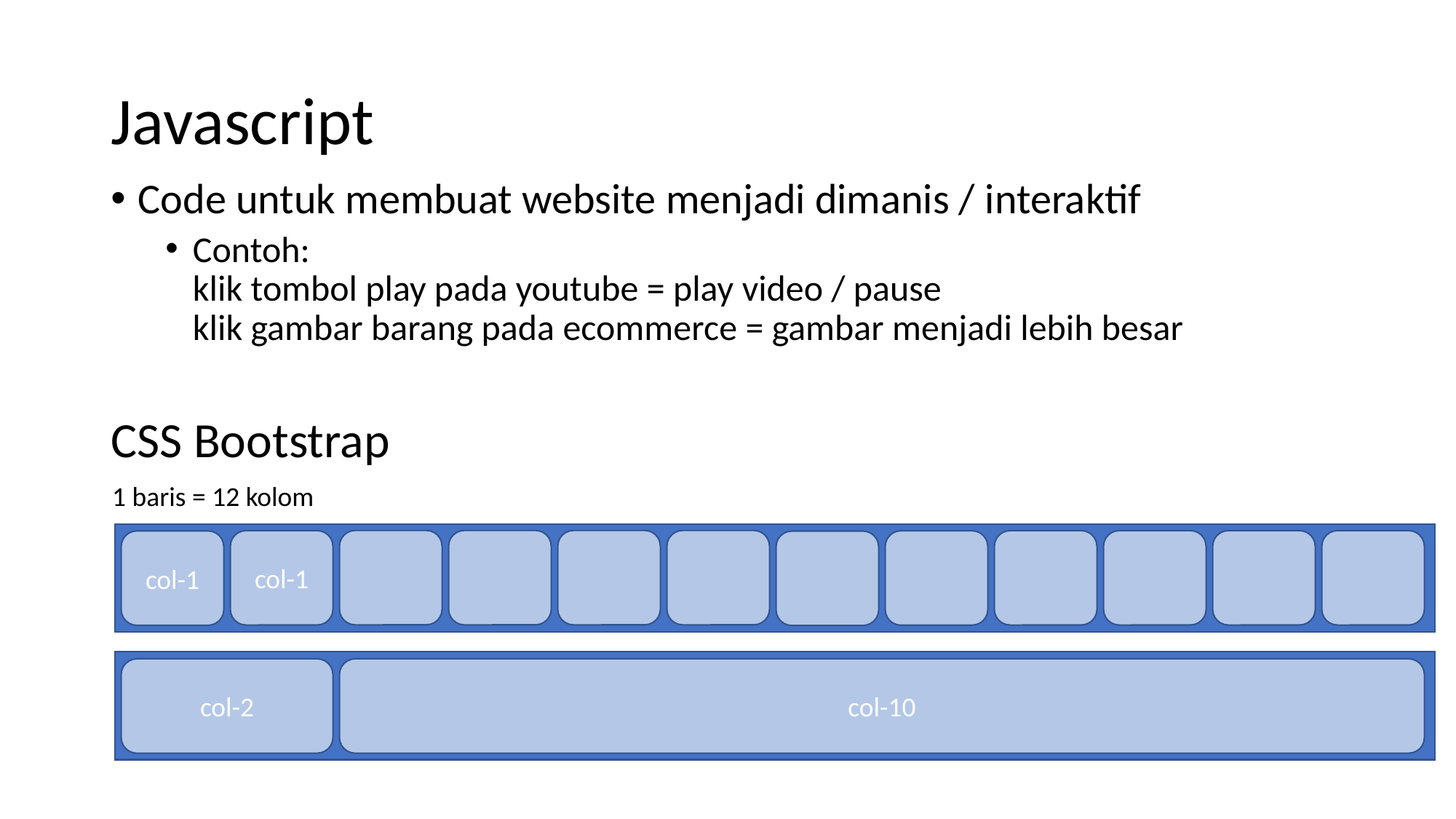

# Javascript
Code untuk membuat website menjadi dimanis / interaktif
Contoh:
klik tombol play pada youtube = play video / pause
klik gambar barang pada ecommerce = gambar menjadi lebih besar
CSS Bootstrap
1 baris = 12 kolom

col-1

col-1

col-2
col-10